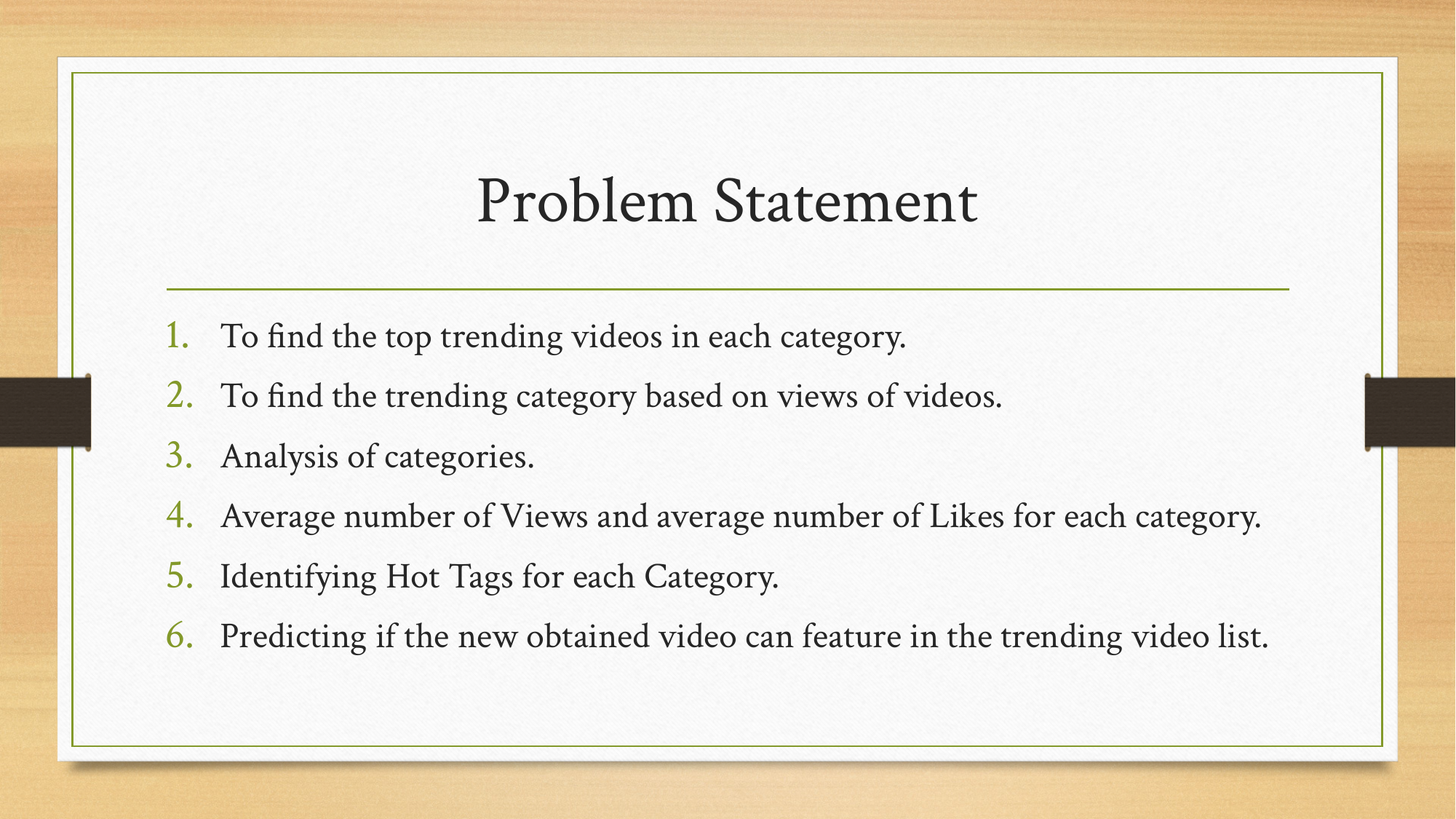

# Problem Statement
To find the top trending videos in each category.
To find the trending category based on views of videos.
Analysis of categories.
Average number of Views and average number of Likes for each category.
Identifying Hot Tags for each Category.
Predicting if the new obtained video can feature in the trending video list.